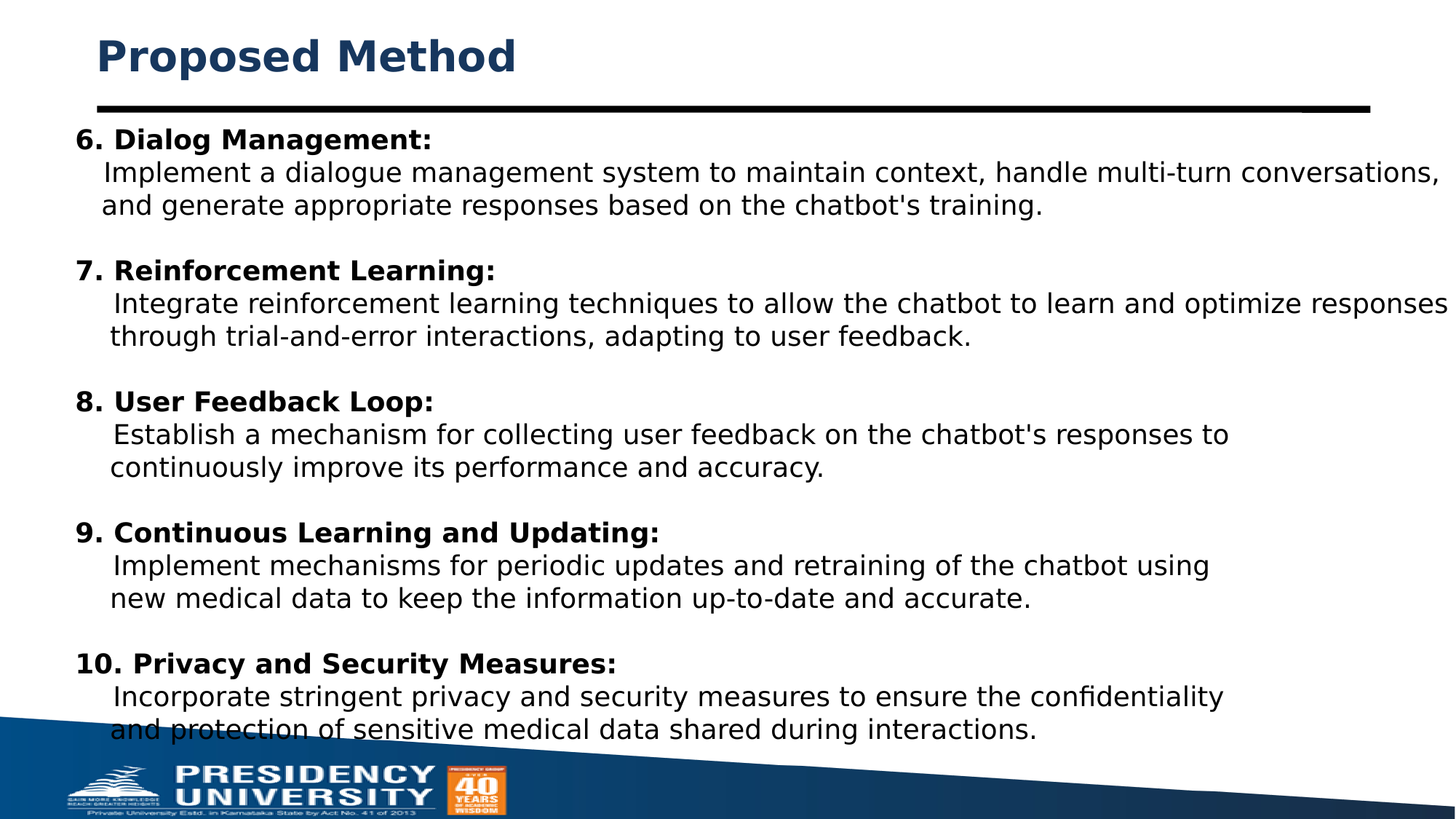

Proposed Method
6. Dialog Management:
   Implement a dialogue management system to maintain context, handle multi-turn conversations,
   and generate appropriate responses based on the chatbot's training.

7. Reinforcement Learning:
    Integrate reinforcement learning techniques to allow the chatbot to learn and optimize responses
    through trial-and-error interactions, adapting to user feedback.

8. User Feedback Loop:
    Establish a mechanism for collecting user feedback on the chatbot's responses to
    continuously improve its performance and accuracy.

9. Continuous Learning and Updating:
    Implement mechanisms for periodic updates and retraining of the chatbot using
    new medical data to keep the information up-to-date and accurate.

10. Privacy and Security Measures:
    Incorporate stringent privacy and security measures to ensure the confidentiality
    and protection of sensitive medical data shared during interactions.